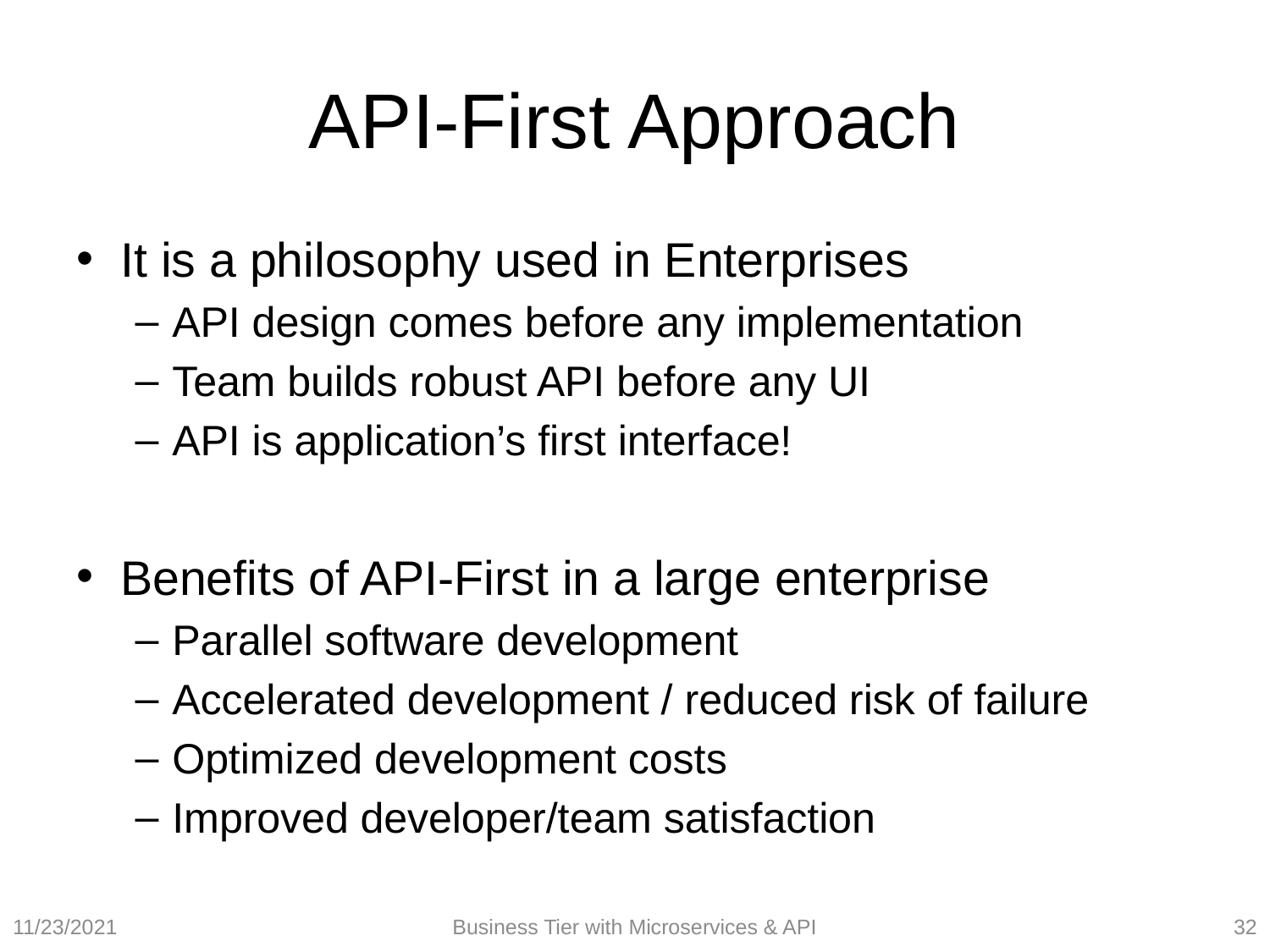

# API-First Approach
It is a philosophy used in Enterprises
API design comes before any implementation
Team builds robust API before any UI
API is application’s first interface!

Benefits of API-First in a large enterprise
Parallel software development
Accelerated development / reduced risk of failure
Optimized development costs
Improved developer/team satisfaction

11/23/2021
Business Tier with Microservices & API
32